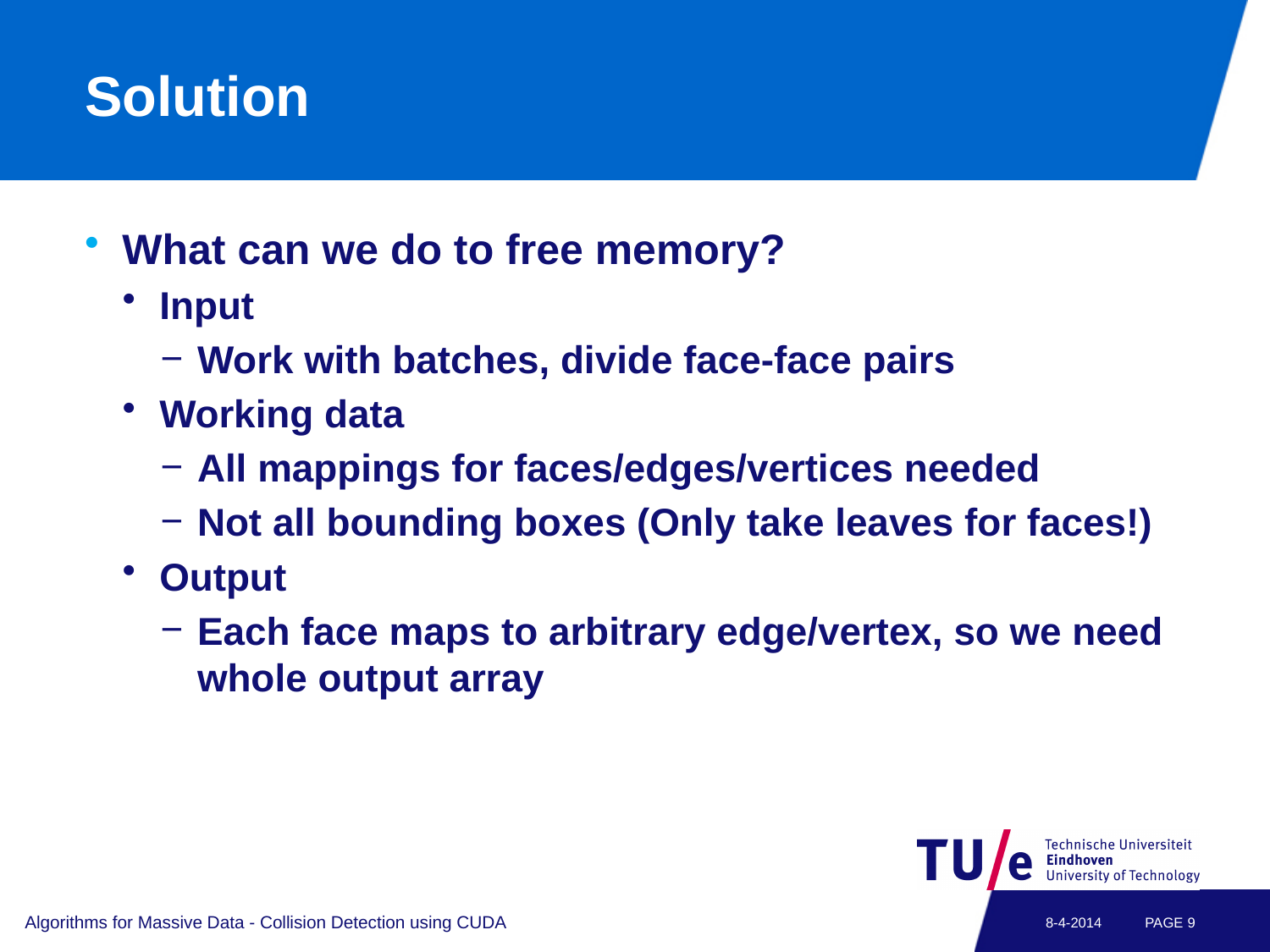

# Solution
What can we do to free memory?
Input
Work with batches, divide face-face pairs
Working data
All mappings for faces/edges/vertices needed
Not all bounding boxes (Only take leaves for faces!)
Output
Each face maps to arbitrary edge/vertex, so we need whole output array
Algorithms for Massive Data - Collision Detection using CUDA
8-4-2014
PAGE 9